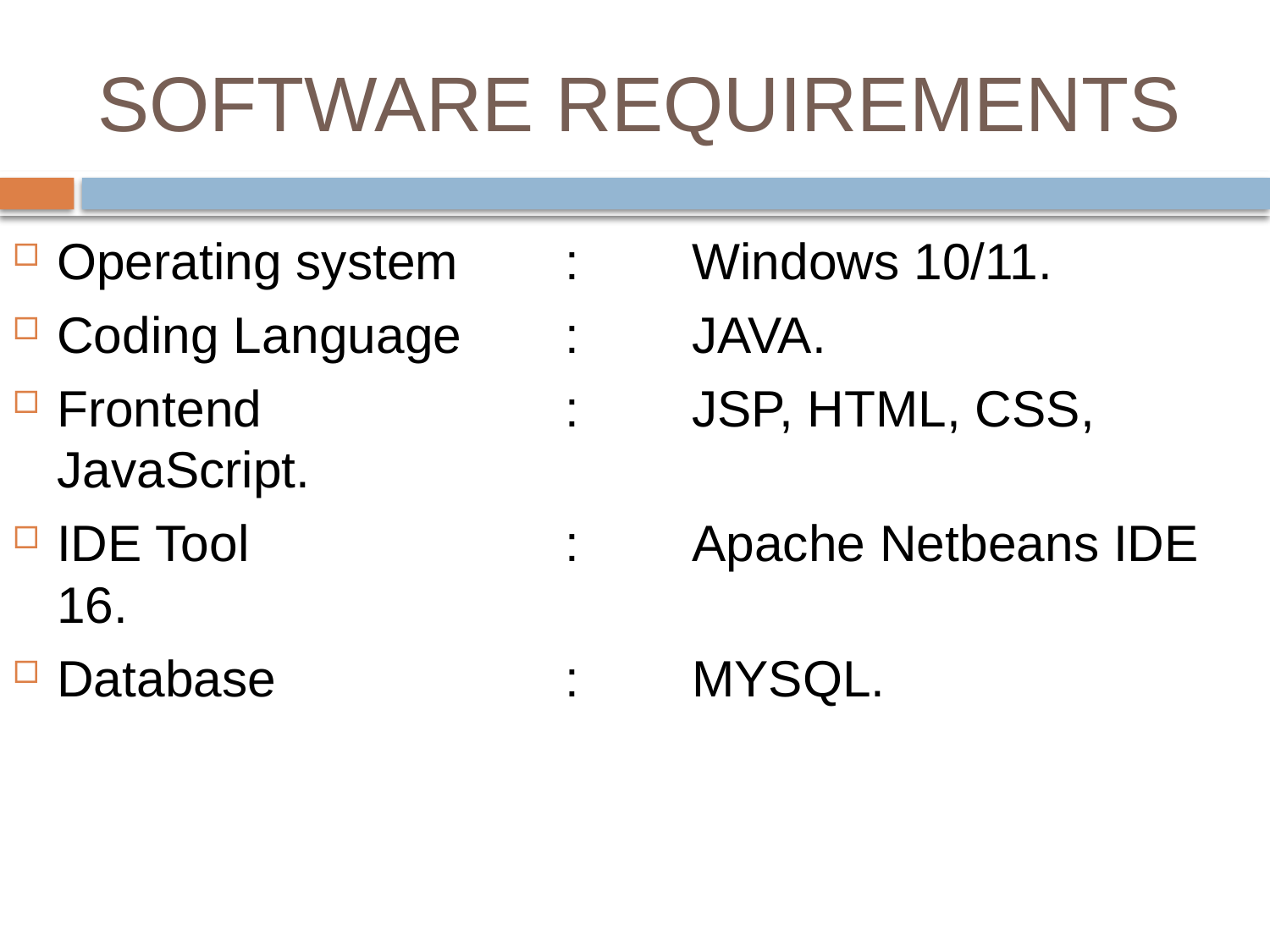

# SOFTWARE REQUIREMENTS
Operating system	: 	Windows 10/11.
Coding Language	:	JAVA.
Frontend			:	JSP, HTML, CSS, JavaScript.
IDE Tool			:	Apache Netbeans IDE 16.
Database			:	MYSQL.